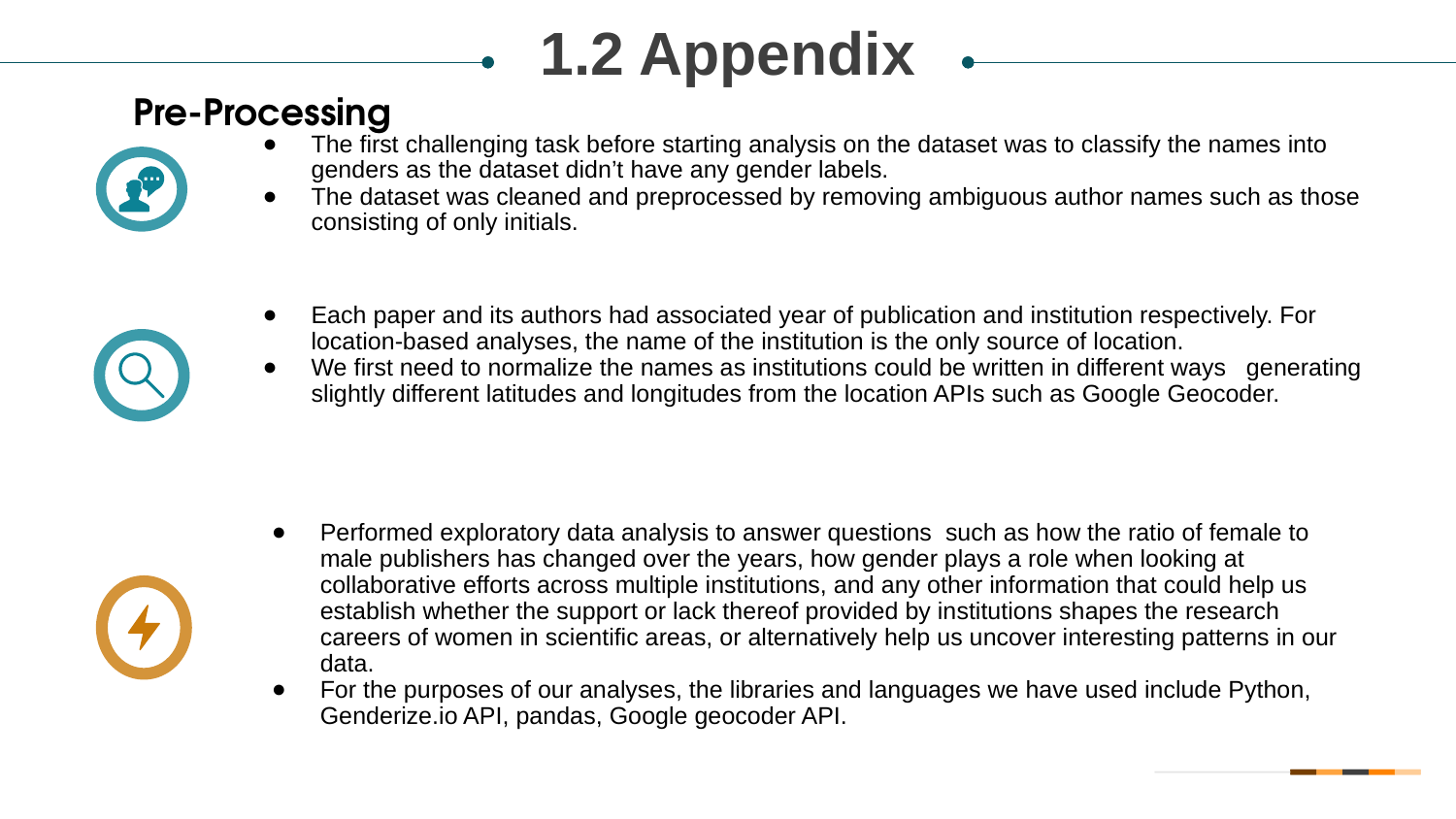

1.2 Appendix
Pre-Processing
The first challenging task before starting analysis on the dataset was to classify the names into genders as the dataset didn’t have any gender labels.
The dataset was cleaned and preprocessed by removing ambiguous author names such as those consisting of only initials.

Each paper and its authors had associated year of publication and institution respectively. For location-based analyses, the name of the institution is the only source of location.
We first need to normalize the names as institutions could be written in different ways   generating slightly different latitudes and longitudes from the location APIs such as Google Geocoder.

Performed exploratory data analysis to answer questions  such as how the ratio of female to male publishers has changed over the years, how gender plays a role when looking at collaborative efforts across multiple institutions, and any other information that could help us establish whether the support or lack thereof provided by institutions shapes the research careers of women in scientific areas, or alternatively help us uncover interesting patterns in our data.
For the purposes of our analyses, the libraries and languages we have used include Python, Genderize.io API, pandas, Google geocoder API.